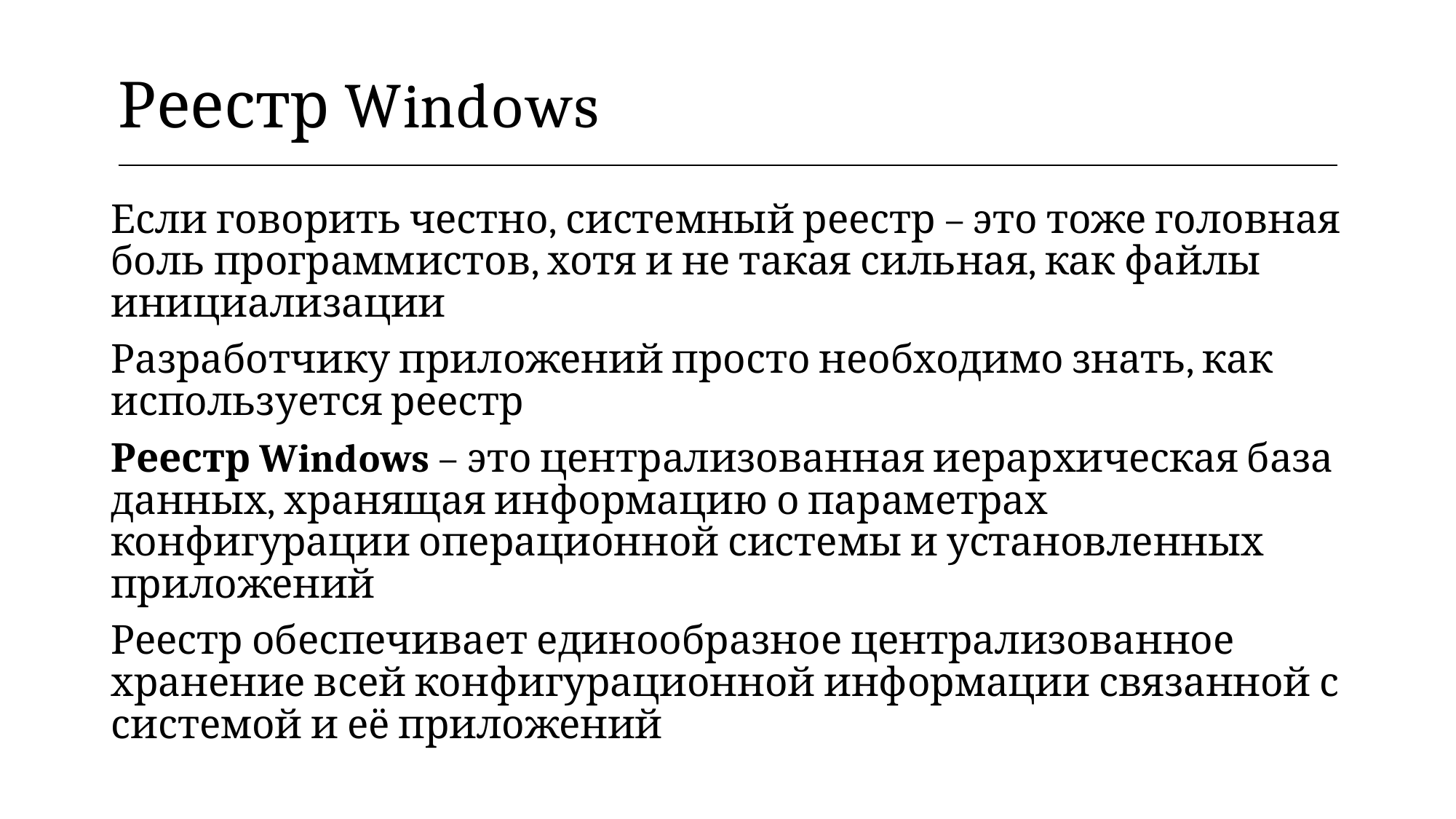

| Реестр Windows |
| --- |
Если говорить честно, системный реестр – это тоже головная боль программистов, хотя и не такая сильная, как файлы инициализации
Разработчику приложений просто необходимо знать, как используется реестр
Реестр Windows – это централизованная иерархическая база данных, хранящая информацию о параметрах конфигурации операционной системы и установленных приложений
Реестр обеспечивает единообразное централизованное хранение всей конфигурационной информации связанной с системой и её приложений